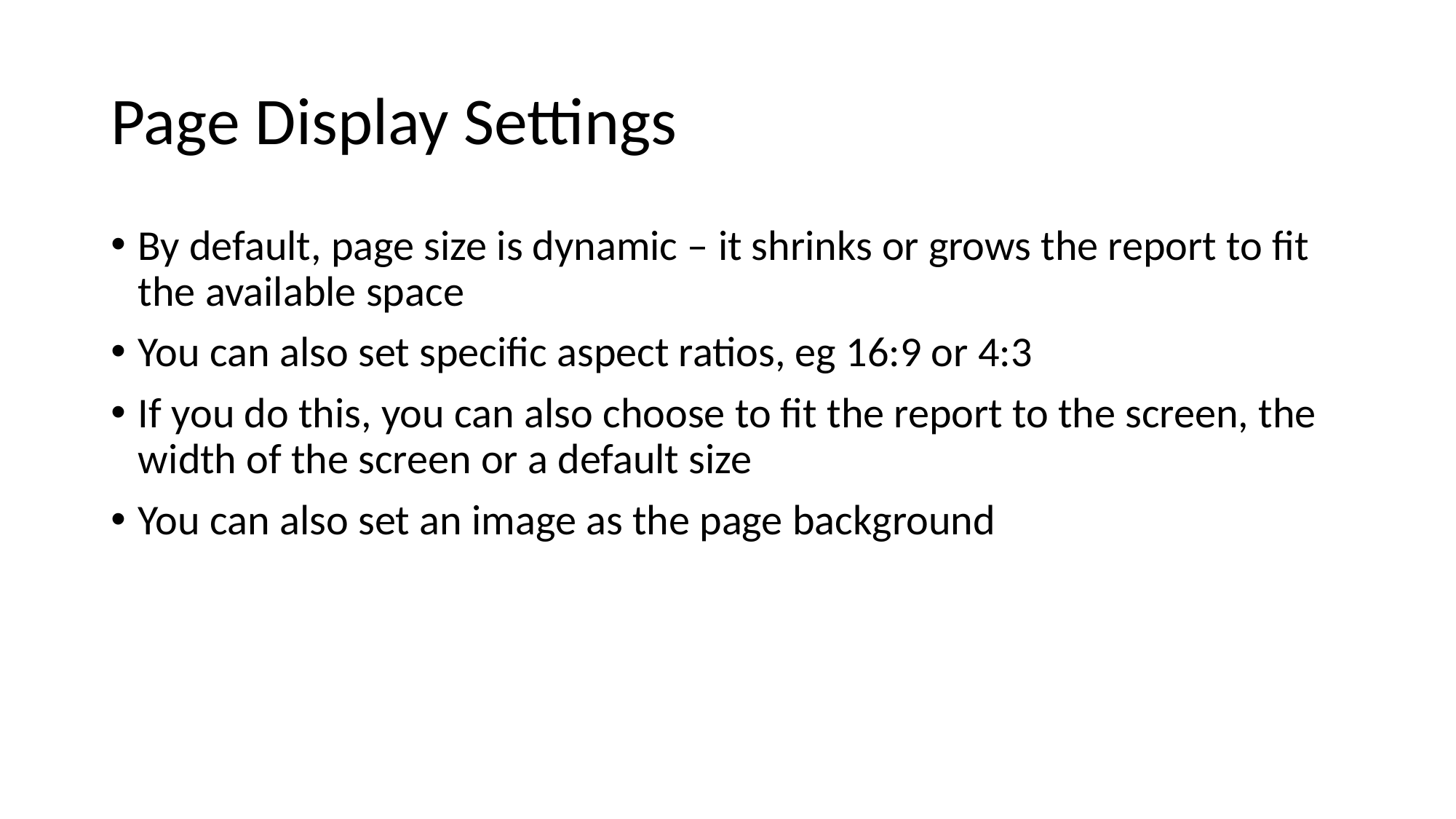

# Page Display Settings
By default, page size is dynamic – it shrinks or grows the report to fit the available space
You can also set specific aspect ratios, eg 16:9 or 4:3
If you do this, you can also choose to fit the report to the screen, the width of the screen or a default size
You can also set an image as the page background